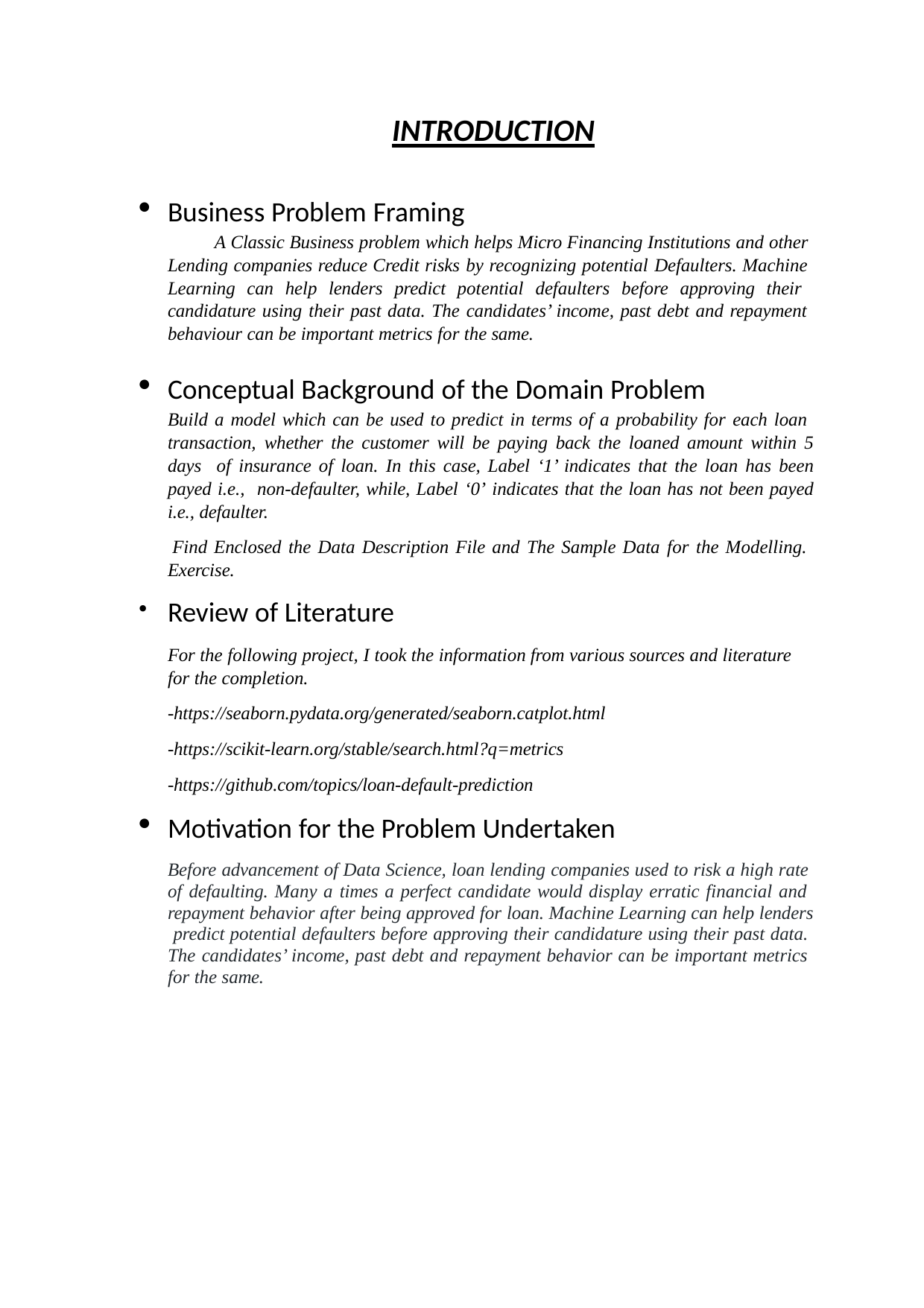

INTRODUCTION
Business Problem Framing
A Classic Business problem which helps Micro Financing Institutions and other  Lending companies reduce Credit risks by recognizing potential Defaulters. Machine  Learning can help lenders predict potential defaulters before approving their  candidature using their past data. The candidates’ income, past debt and repayment  behaviour can be important metrics for the same.

Conceptual Background of the Domain Problem
Build a model which can be used to predict in terms of a probability for each loan  transaction, whether the customer will be paying back the loaned amount within 5 days  of insurance of loan. In this case, Label ‘1’ indicates that the loan has been payed i.e.,  non-defaulter, while, Label ‘0’ indicates that the loan has not been payed i.e., defaulter.
Find Enclosed the Data Description File and The Sample Data for the Modelling.  Exercise.
Review of Literature
For the following project, I took the information from various sources and literature  for the completion.
-https://seaborn.pydata.org/generated/seaborn.catplot.html
-https://scikit-learn.org/stable/search.html?q=metrics
-https://github.com/topics/loan-default-prediction
Motivation for the Problem Undertaken
Before advancement of Data Science, loan lending companies used to risk a high rate  of defaulting. Many a times a perfect candidate would display erratic financial and  repayment behavior after being approved for loan. Machine Learning can help lenders  predict potential defaulters before approving their candidature using their past data.  The candidates’ income, past debt and repayment behavior can be important metrics  for the same.